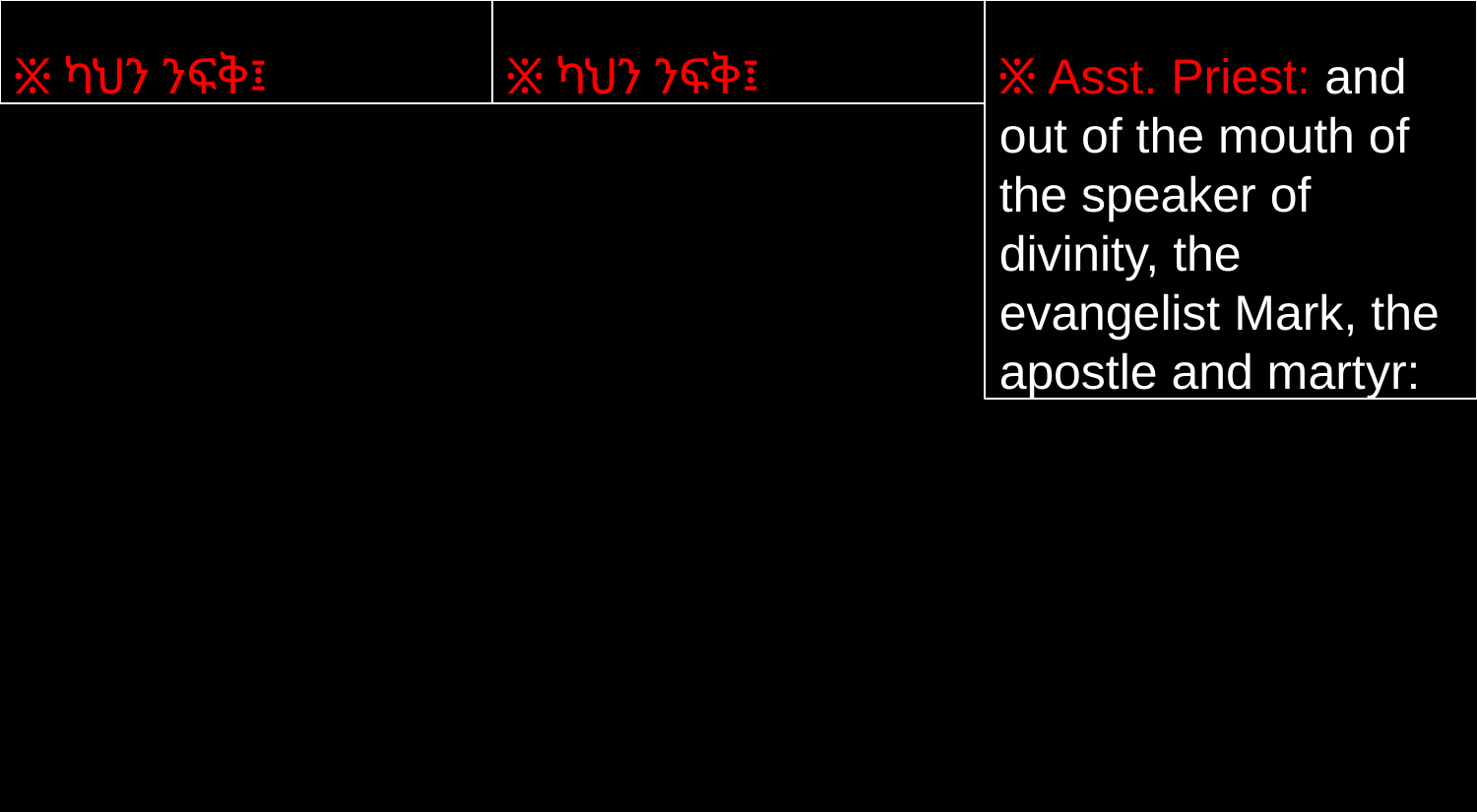

፠ ካህን ንፍቅ፤

፠ ካህን ንፍቅ፤

፠ Asst. Priest: and out of the mouth of the speaker of divinity, the evangelist Mark, the apostle and martyr: